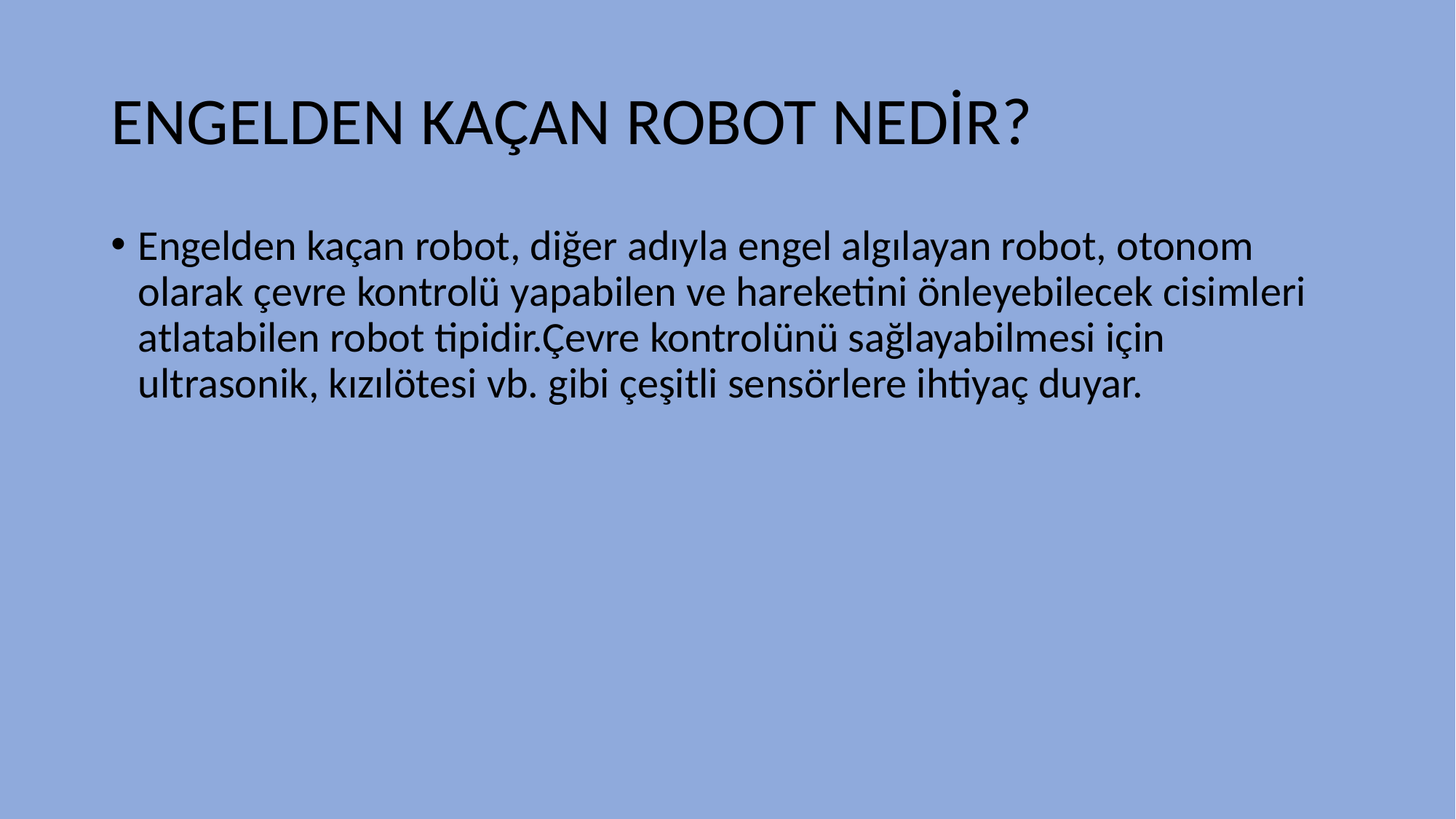

# ENGELDEN KAÇAN ROBOT NEDİR?
Engelden kaçan robot, diğer adıyla engel algılayan robot, otonom olarak çevre kontrolü yapabilen ve hareketini önleyebilecek cisimleri atlatabilen robot tipidir.Çevre kontrolünü sağlayabilmesi için ultrasonik, kızılötesi vb. gibi çeşitli sensörlere ihtiyaç duyar.